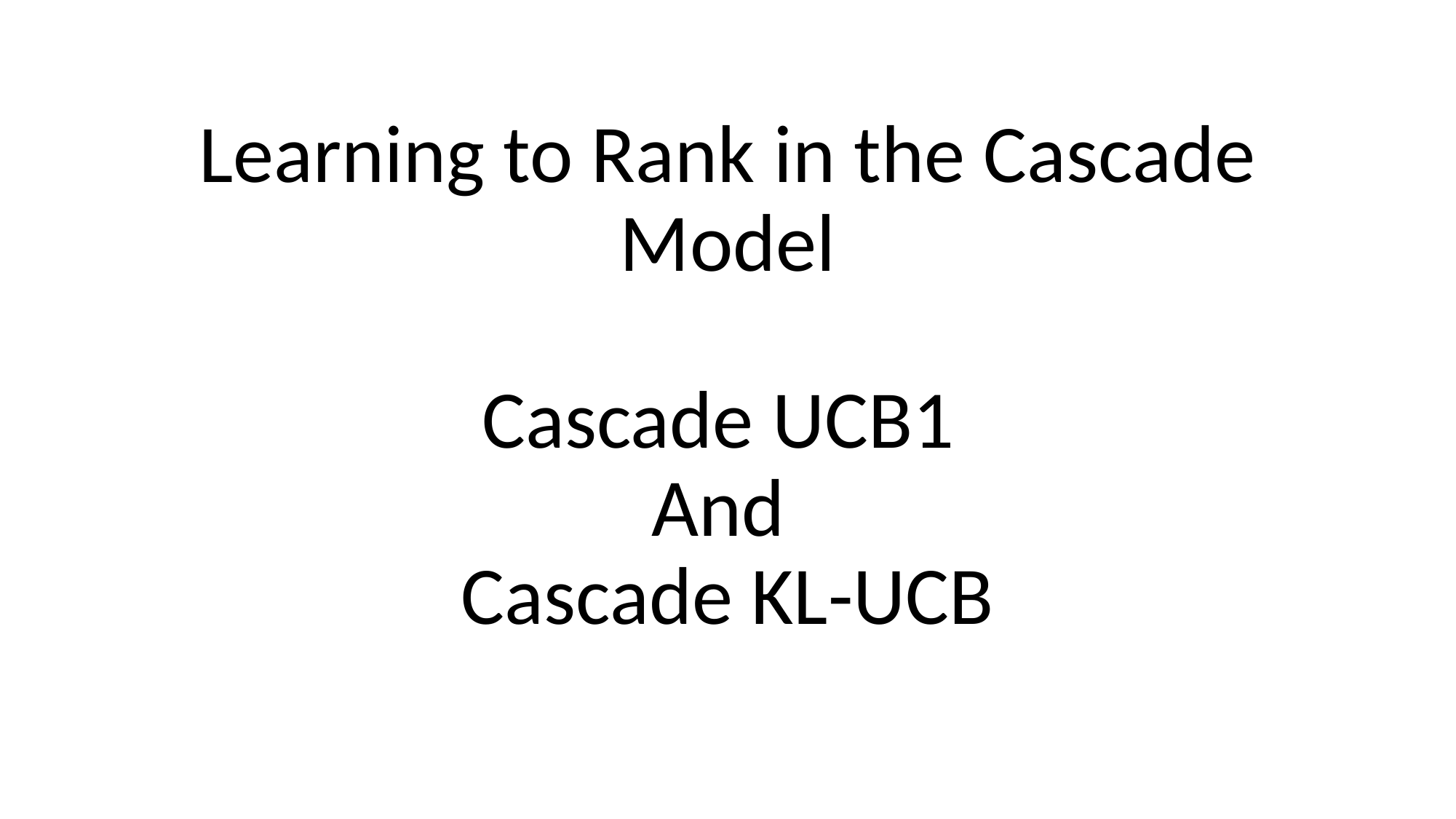

# Learning to Rank in the Cascade Model Cascade UCB1 And Cascade KL-UCB